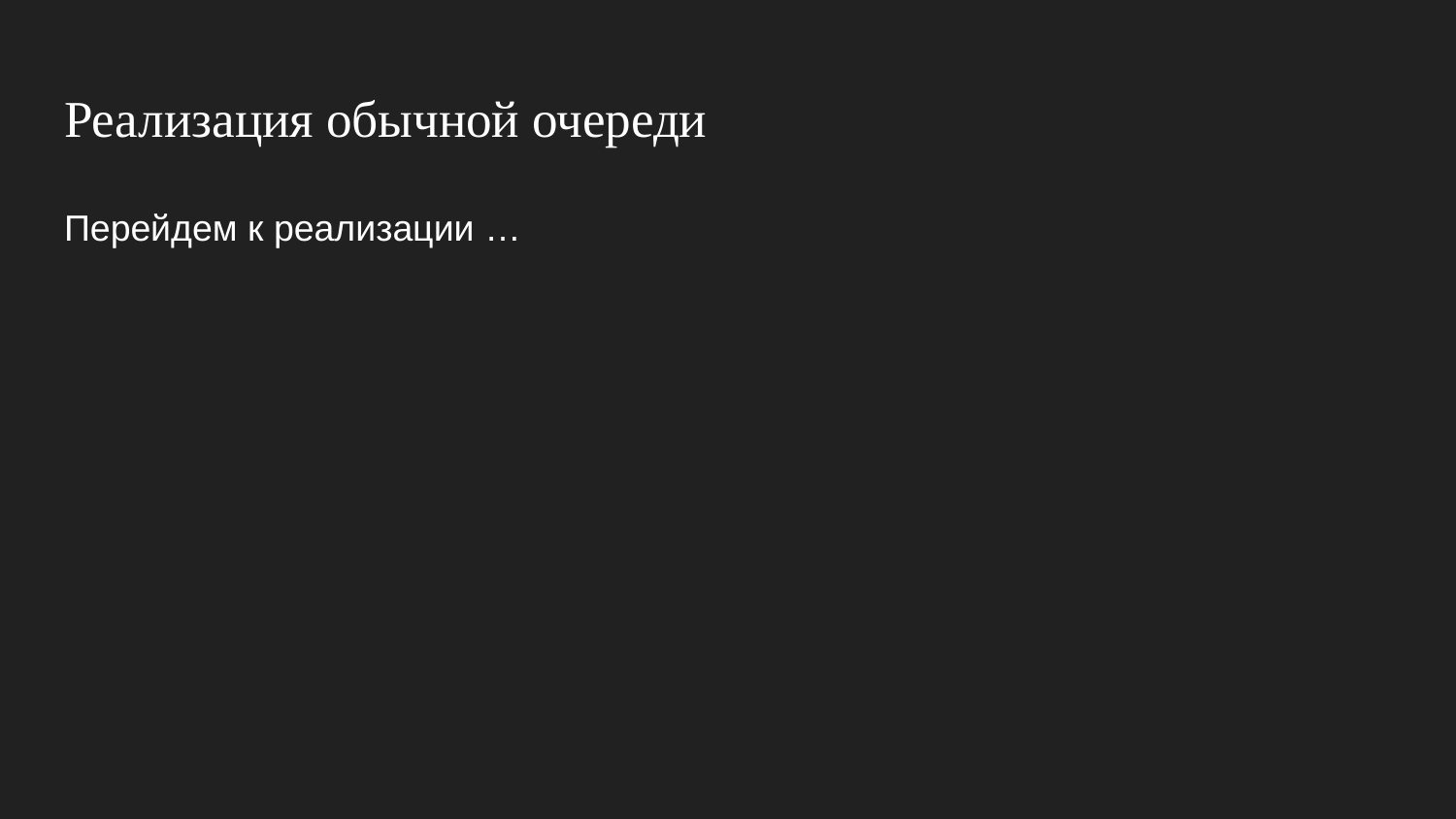

# Реализация обычной очереди
Перейдем к реализации …